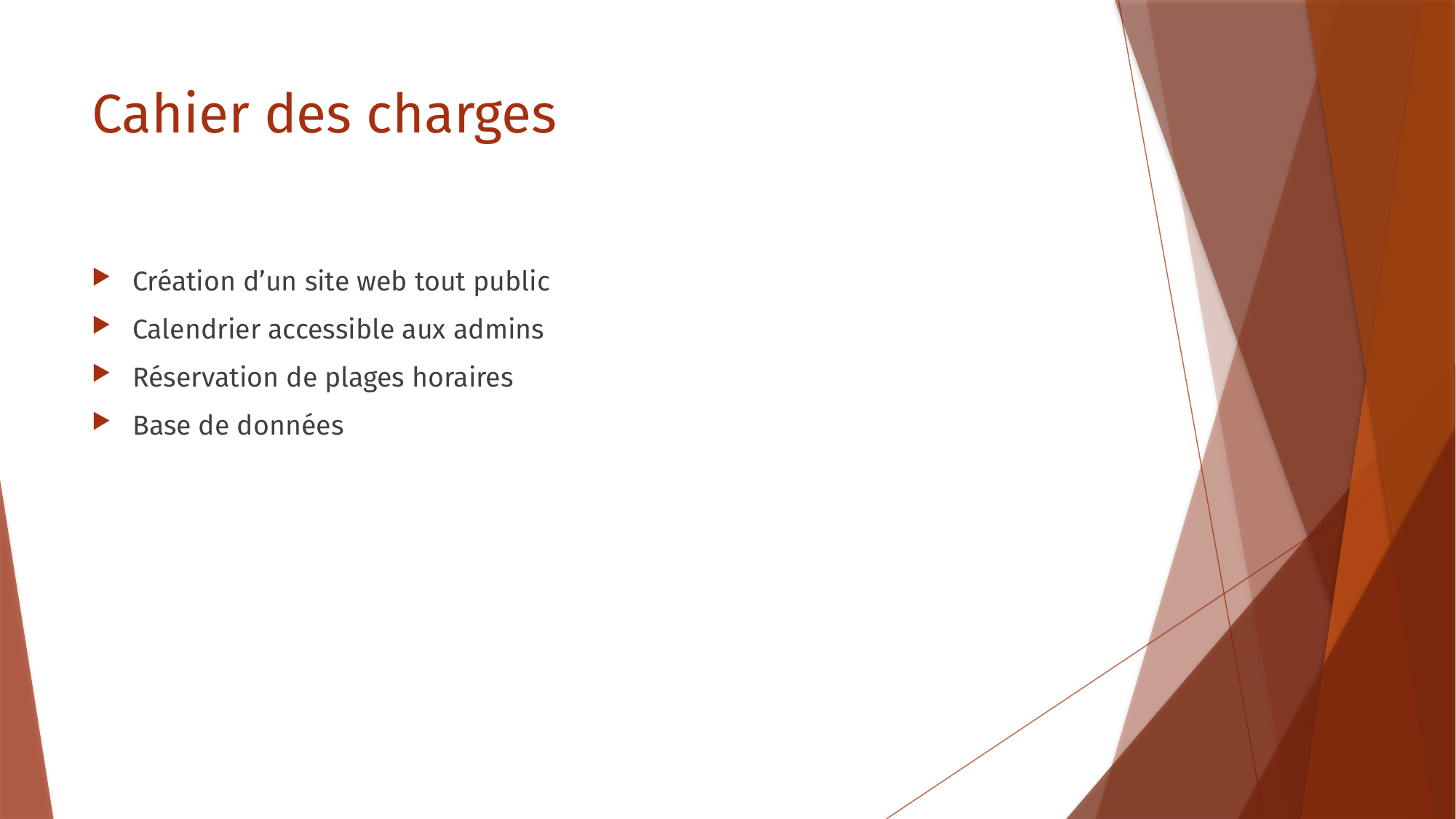

# Cahier des charges
Création d’un site web tout public
Calendrier accessible aux admins
Réservation de plages horaires
Base de données